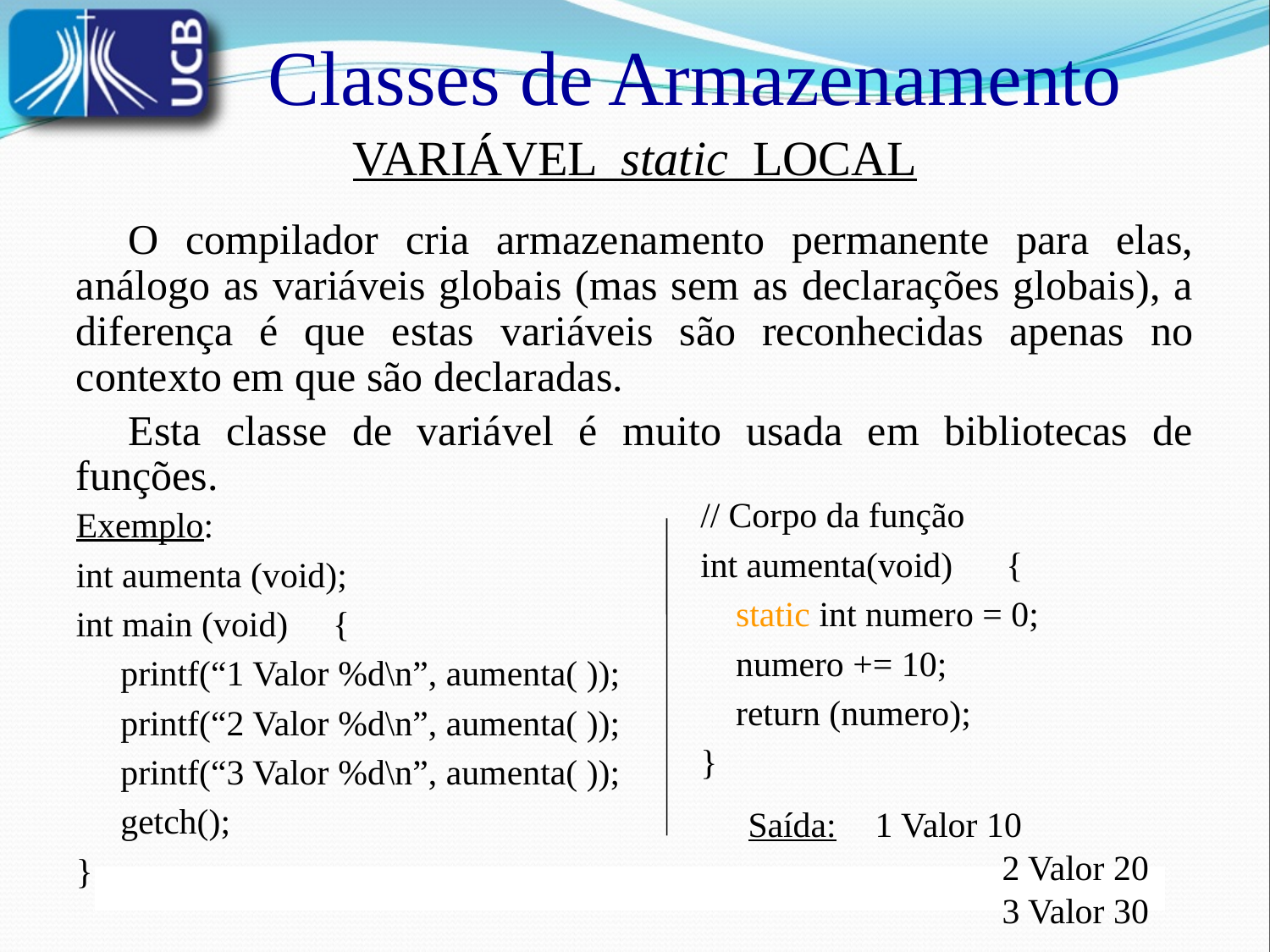

Classes de Armazenamento
VARIÁVEL  static  LOCAL

	O compilador cria armazenamento permanente para elas, análogo as variáveis globais (mas sem as declarações globais), a diferença é que estas variáveis são reconhecidas apenas no contexto em que são declaradas.
	Esta classe de variável é muito usada em bibliotecas de funções.
Exemplo:
int aumenta (void);
int main (void)     {
     printf(“1 Valor %d\n”, aumenta( ));
     printf(“2 Valor %d\n”, aumenta( ));
     printf(“3 Valor %d\n”, aumenta( ));
     getch();
}
// Corpo da função
int aumenta(void)      {
    static int numero = 0;
    numero += 10;
    return (numero);
}

	Saída:	1 Valor 10
			2 Valor 20
			3 Valor 30